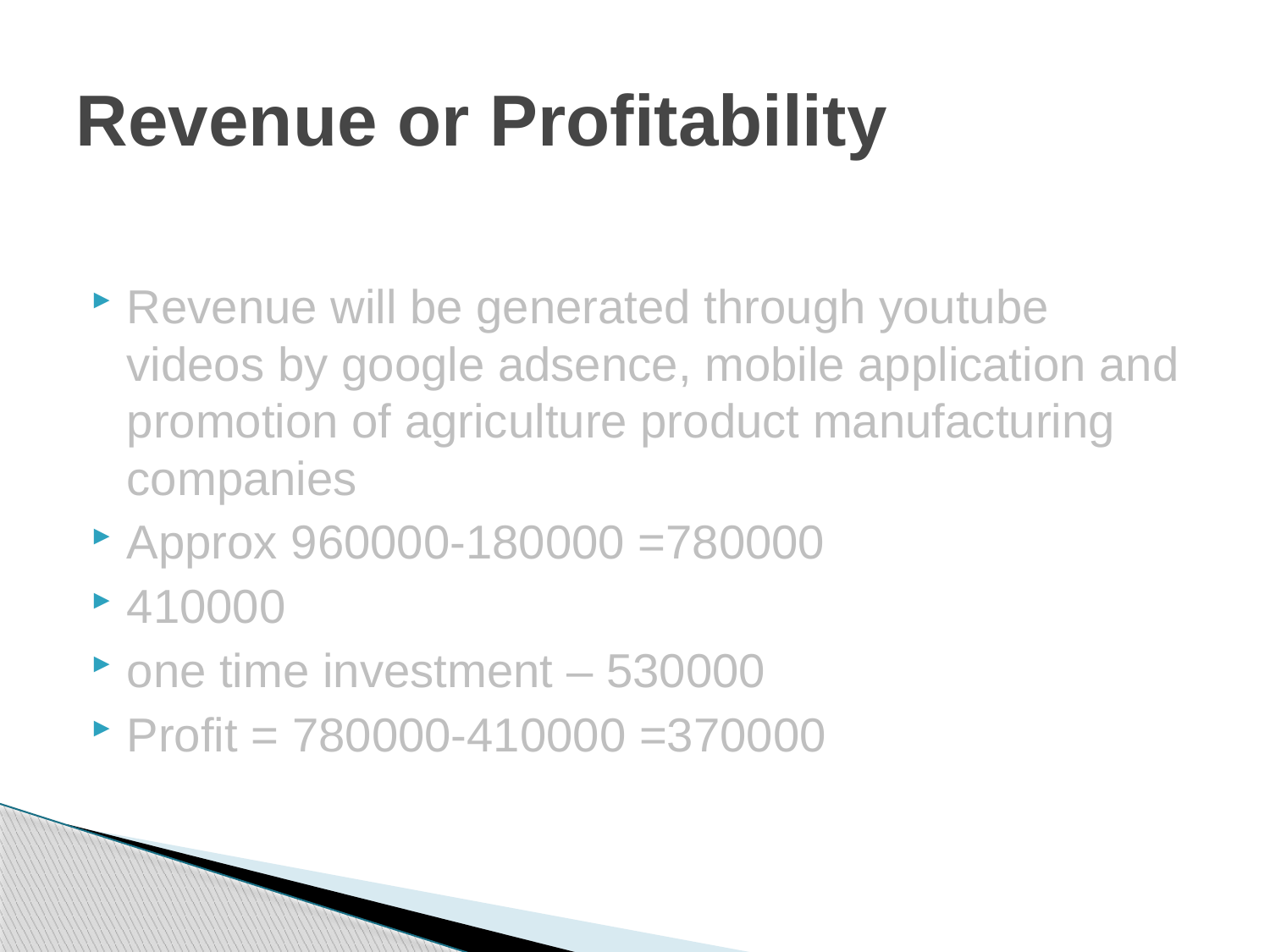

# Revenue or Profitability

Revenue will be generated through youtube videos by google adsence, mobile application and promotion of agriculture product manufacturing companies
Approx 960000-180000 =780000
410000
one time investment – 530000
Profit = 780000-410000 =370000